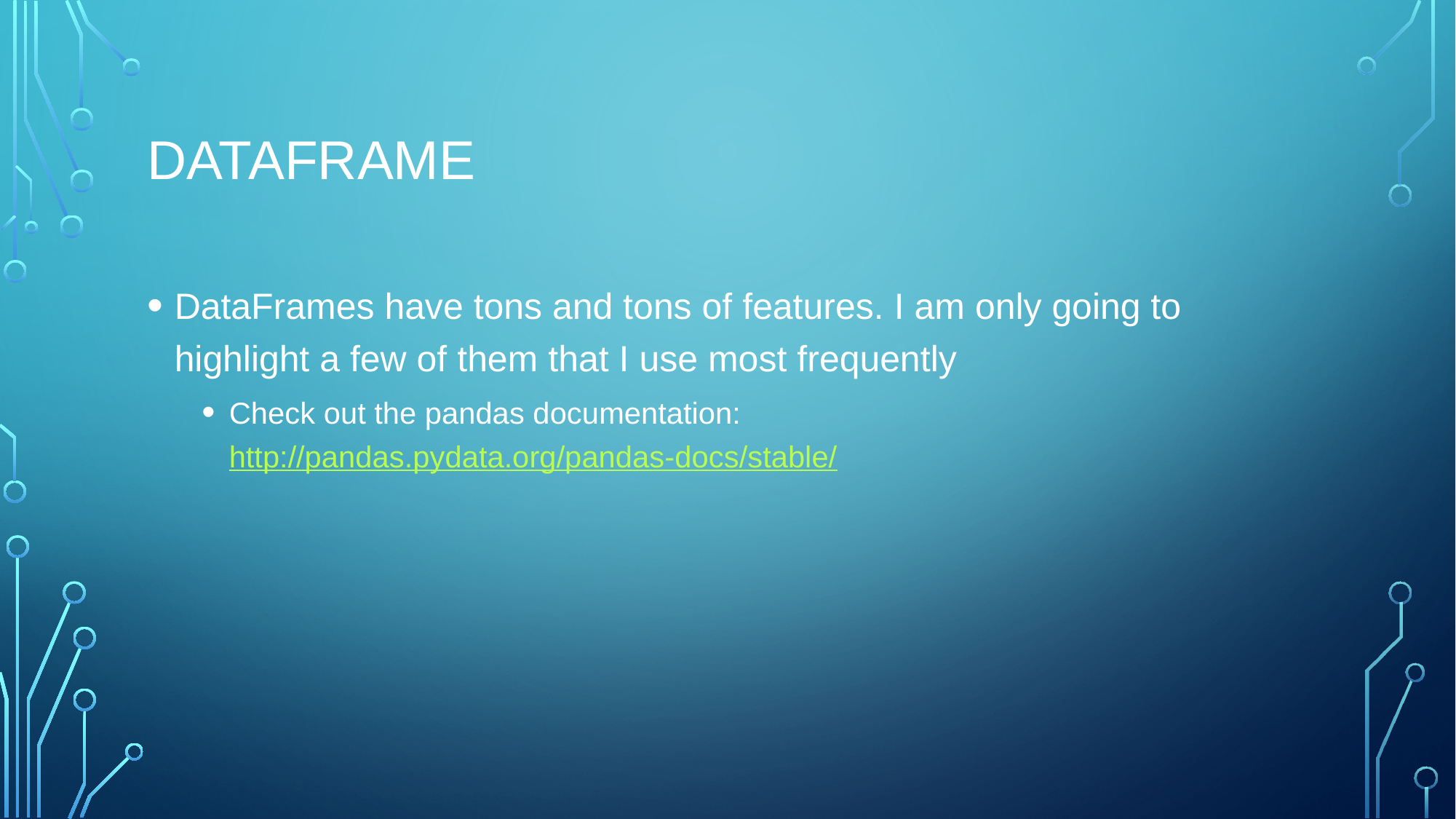

# Dataframe
DataFrames have tons and tons of features. I am only going to highlight a few of them that I use most frequently
Check out the pandas documentation: http://pandas.pydata.org/pandas-docs/stable/